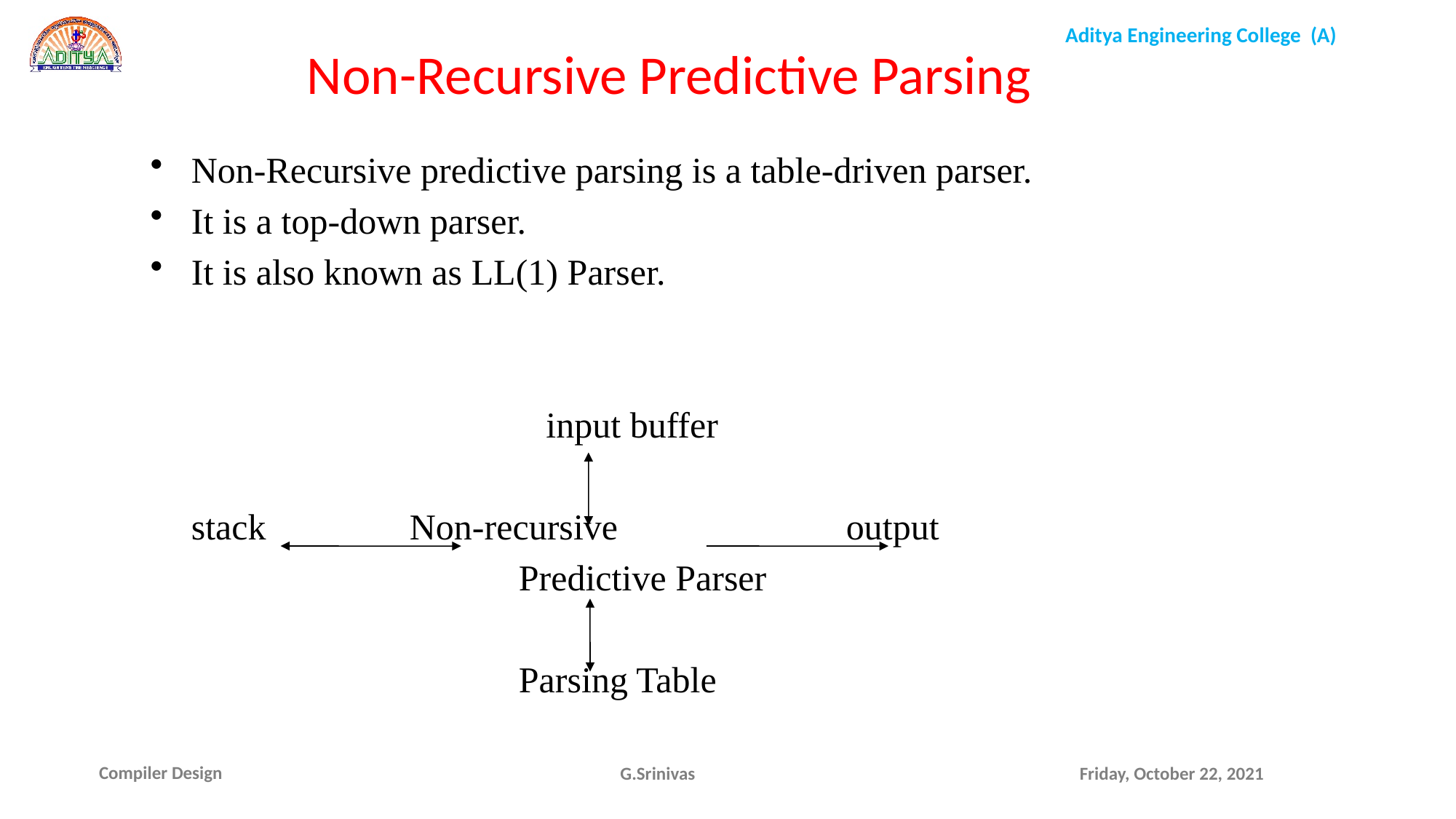

Non-Recursive Predictive Parsing
Non-Recursive predictive parsing is a table-driven parser.
It is a top-down parser.
It is also known as LL(1) Parser.

				   input buffer

	stack		Non-recursive 			output
				Predictive Parser

				Parsing Table

G.Srinivas
Friday, October 22, 2021